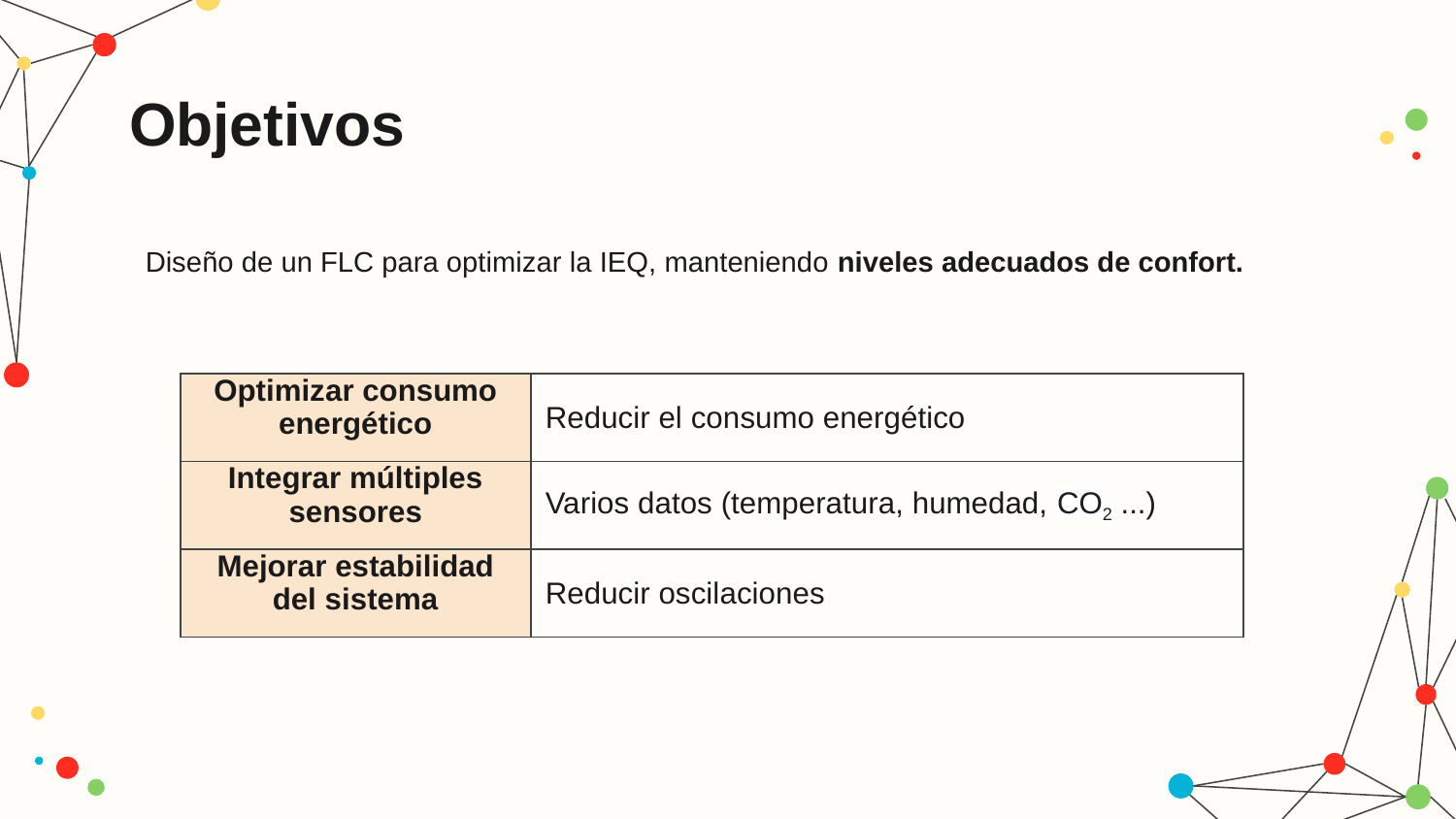

# Objetivos
Diseño de un FLC para optimizar la IEQ, manteniendo niveles adecuados de confort.
| Optimizar consumo energético | Reducir el consumo energético |
| --- | --- |
| Integrar múltiples sensores | Varios datos (temperatura, humedad, CO2 ...) |
| Mejorar estabilidad del sistema | Reducir oscilaciones |